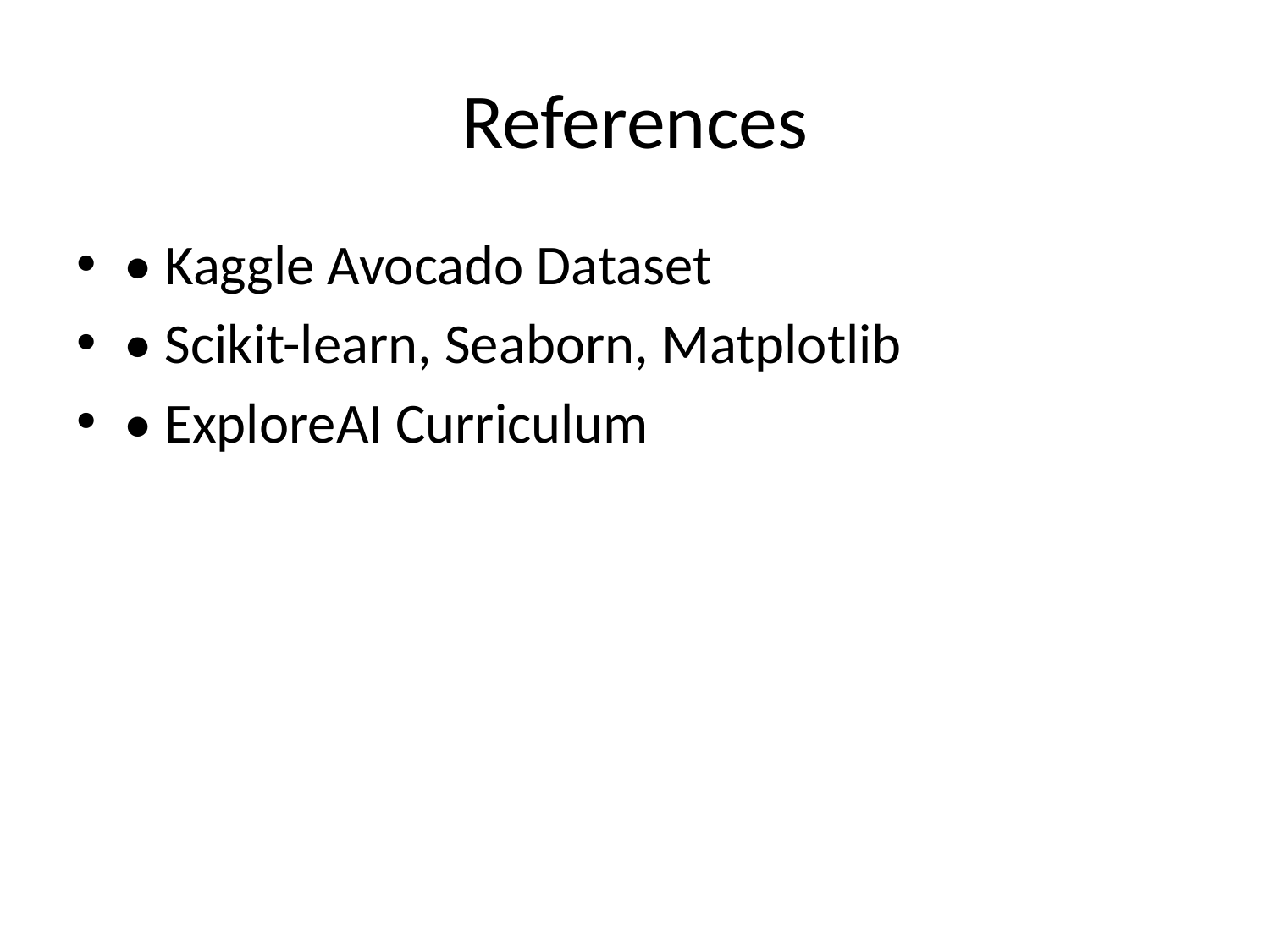

# References
• Kaggle Avocado Dataset
• Scikit-learn, Seaborn, Matplotlib
• ExploreAI Curriculum